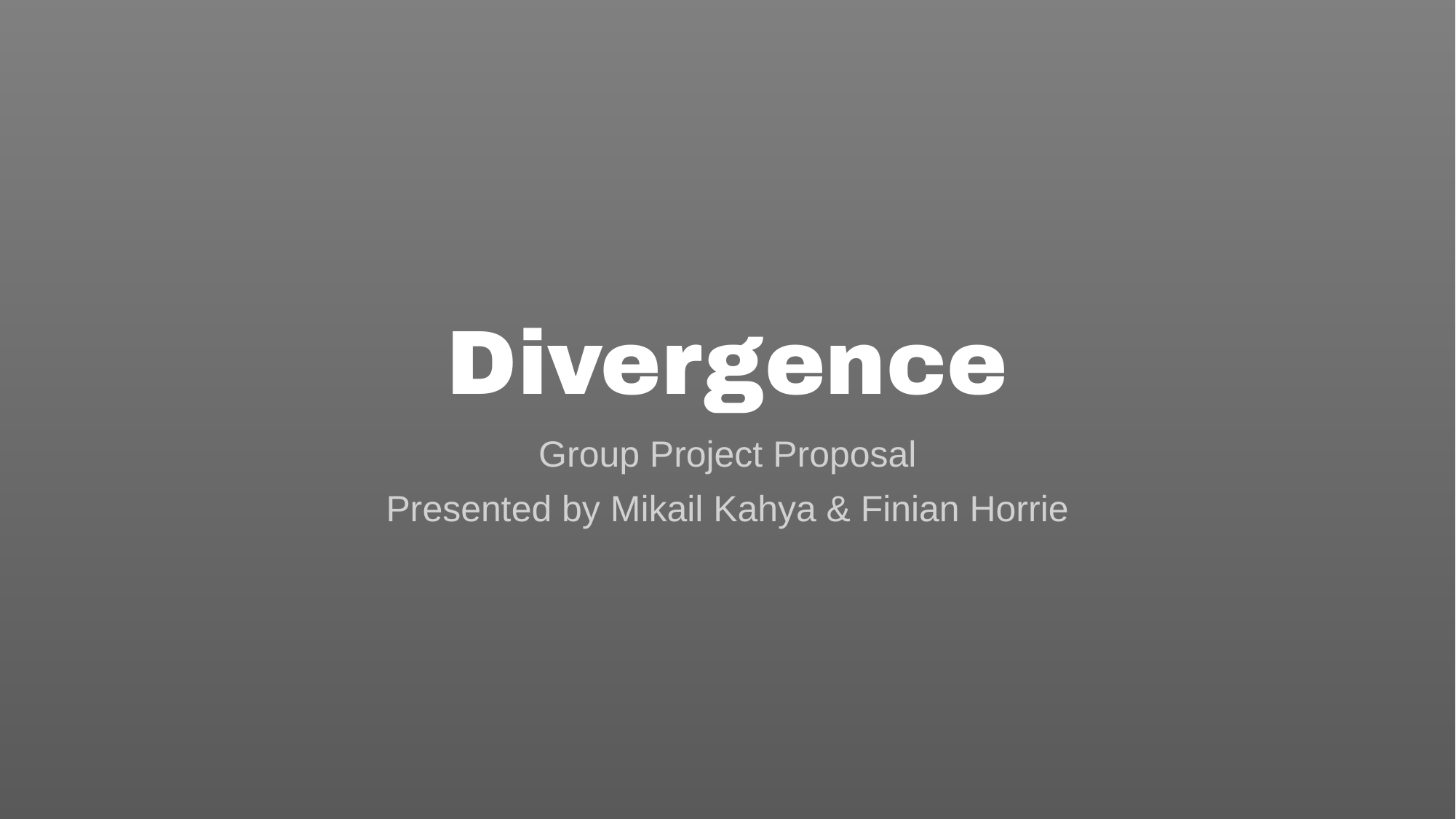

# Divergence
Group Project Proposal
Presented by Mikail Kahya & Finian Horrie